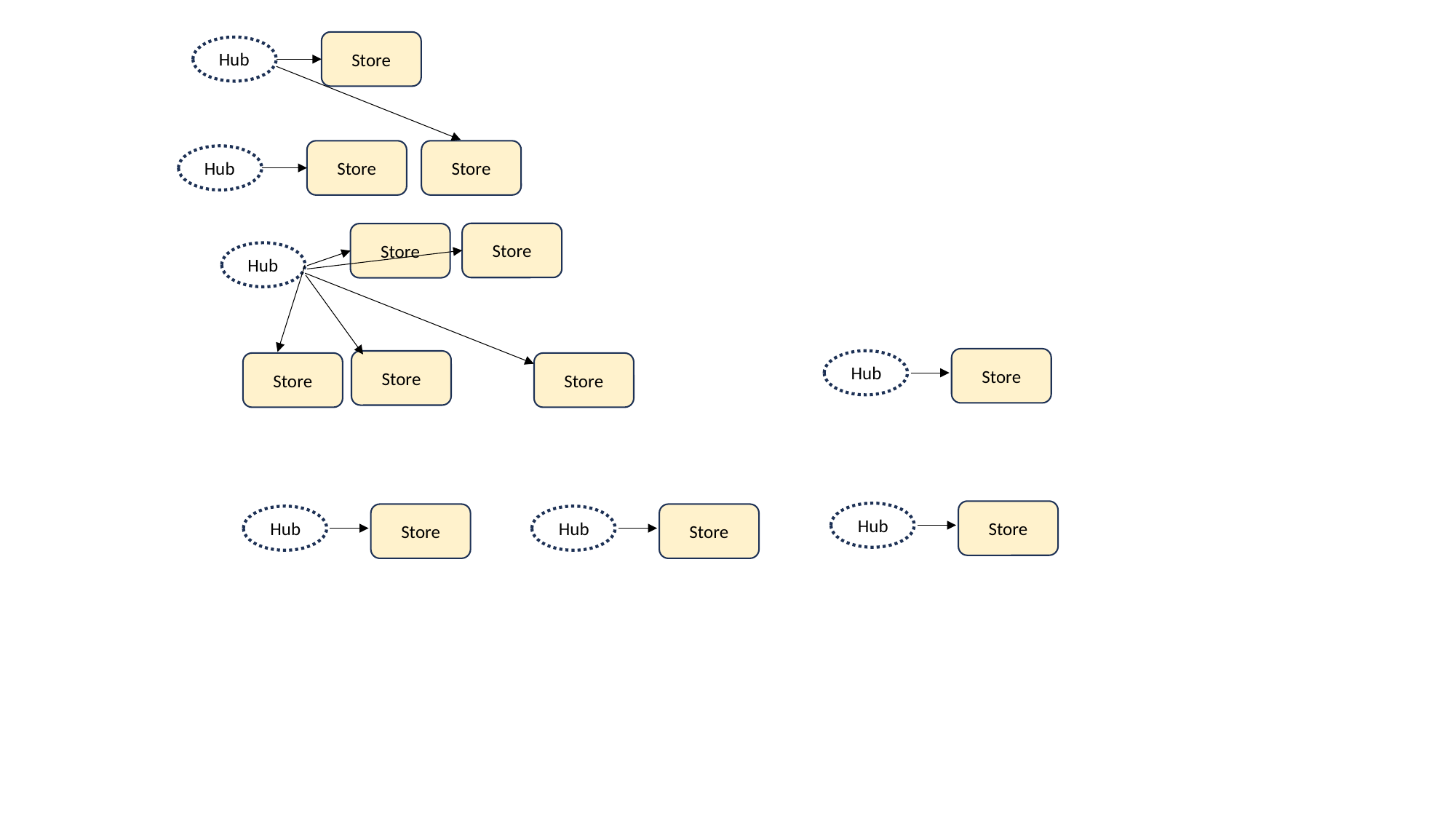

Store

Hub
Store
Store

Hub
Store
Store

Hub
Store

Store
Store
Store
Hub
Store

Store
Store

Hub
Hub
Hub